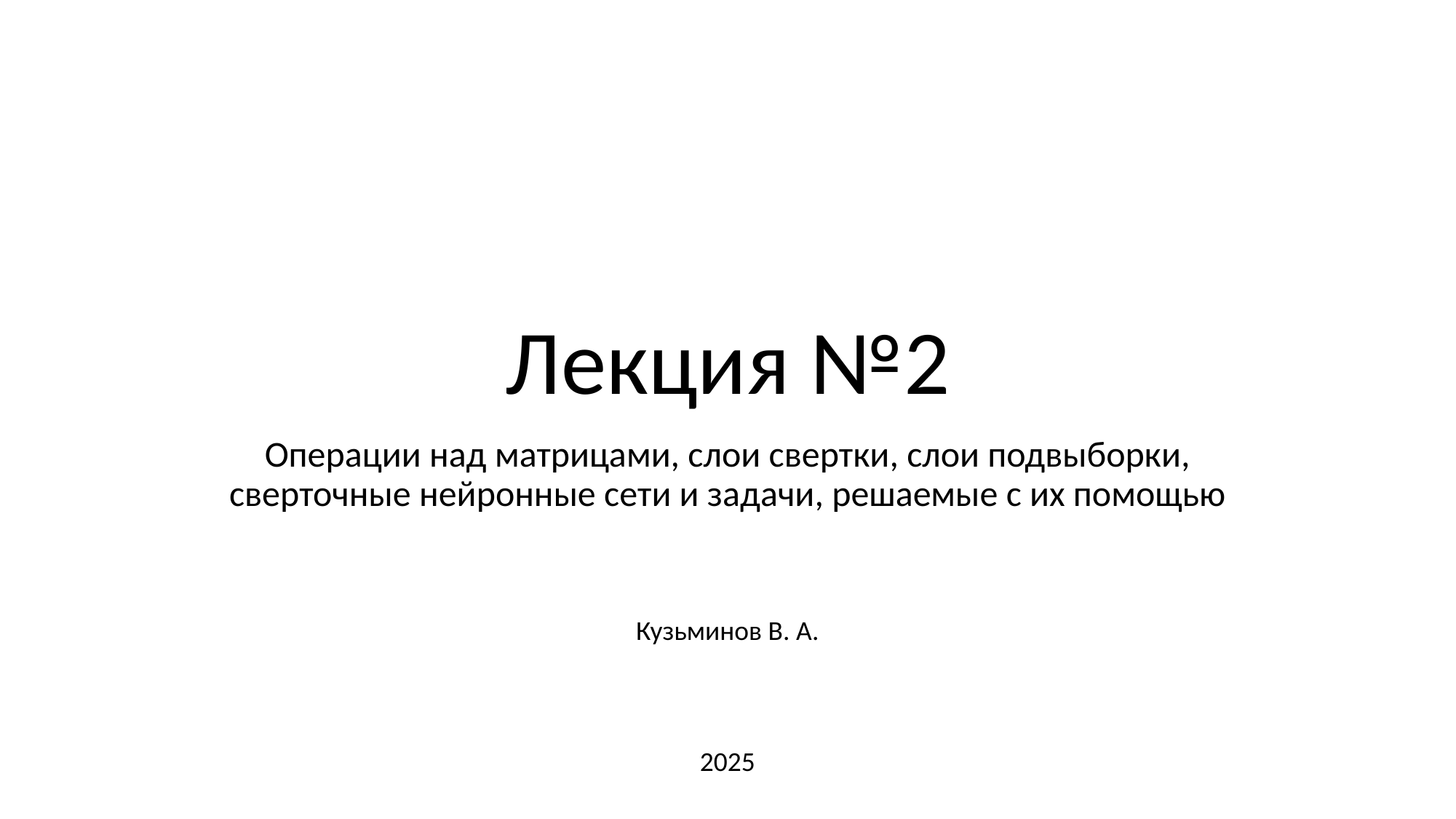

# Лекция №2
Операции над матрицами, слои свертки, слои подвыборки, сверточные нейронные сети и задачи, решаемые с их помощью
Кузьминов В. А.

2025